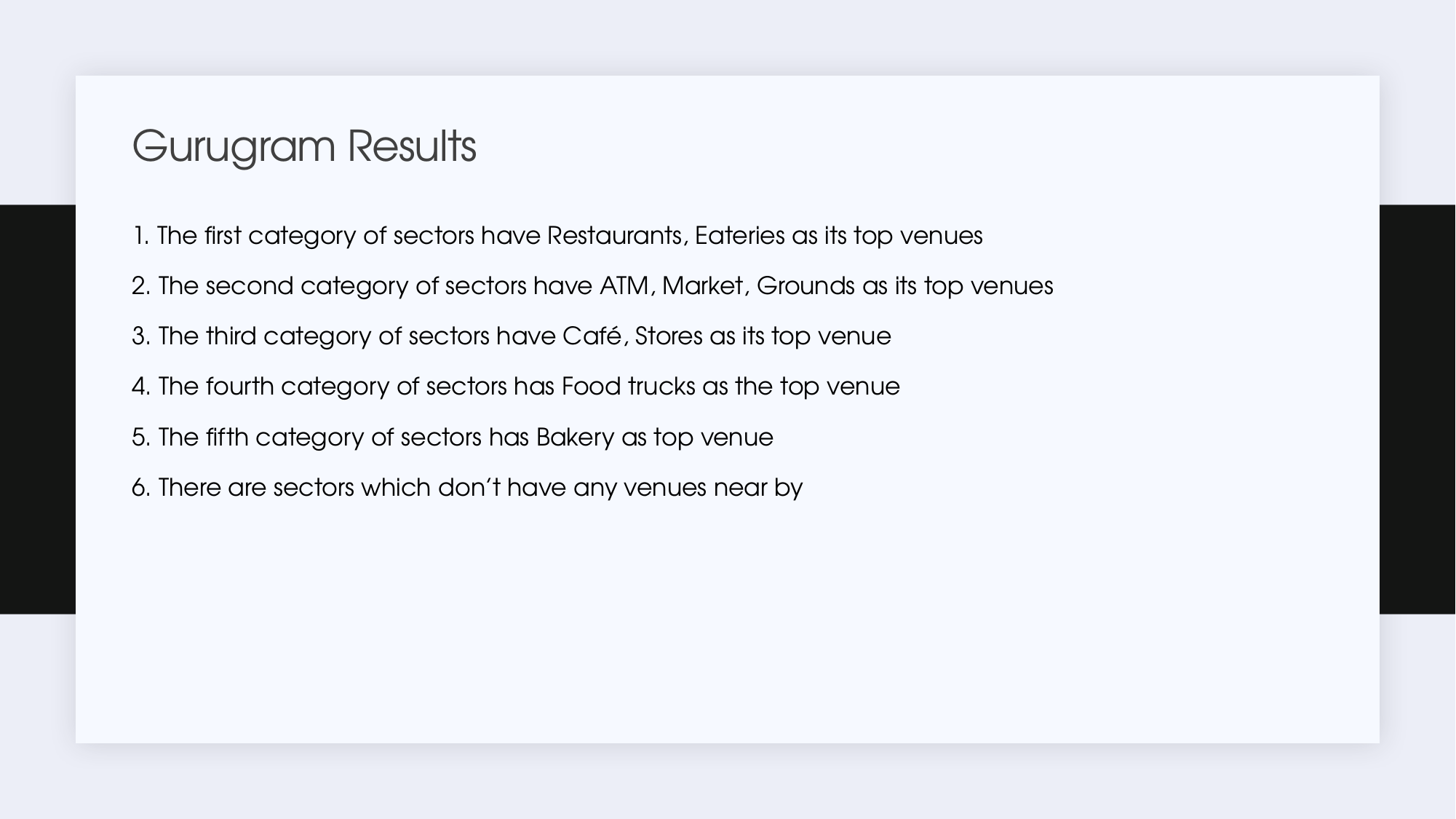

# Gurugram Results
1. The first category of sectors have Restaurants, Eateries as its top venues
2. The second category of sectors have ATM, Market, Grounds as its top venues
3. The third category of sectors have Café, Stores as its top venue
4. The fourth category of sectors has Food trucks as the top venue
5. The fifth category of sectors has Bakery as top venue
6. There are sectors which don’t have any venues near by